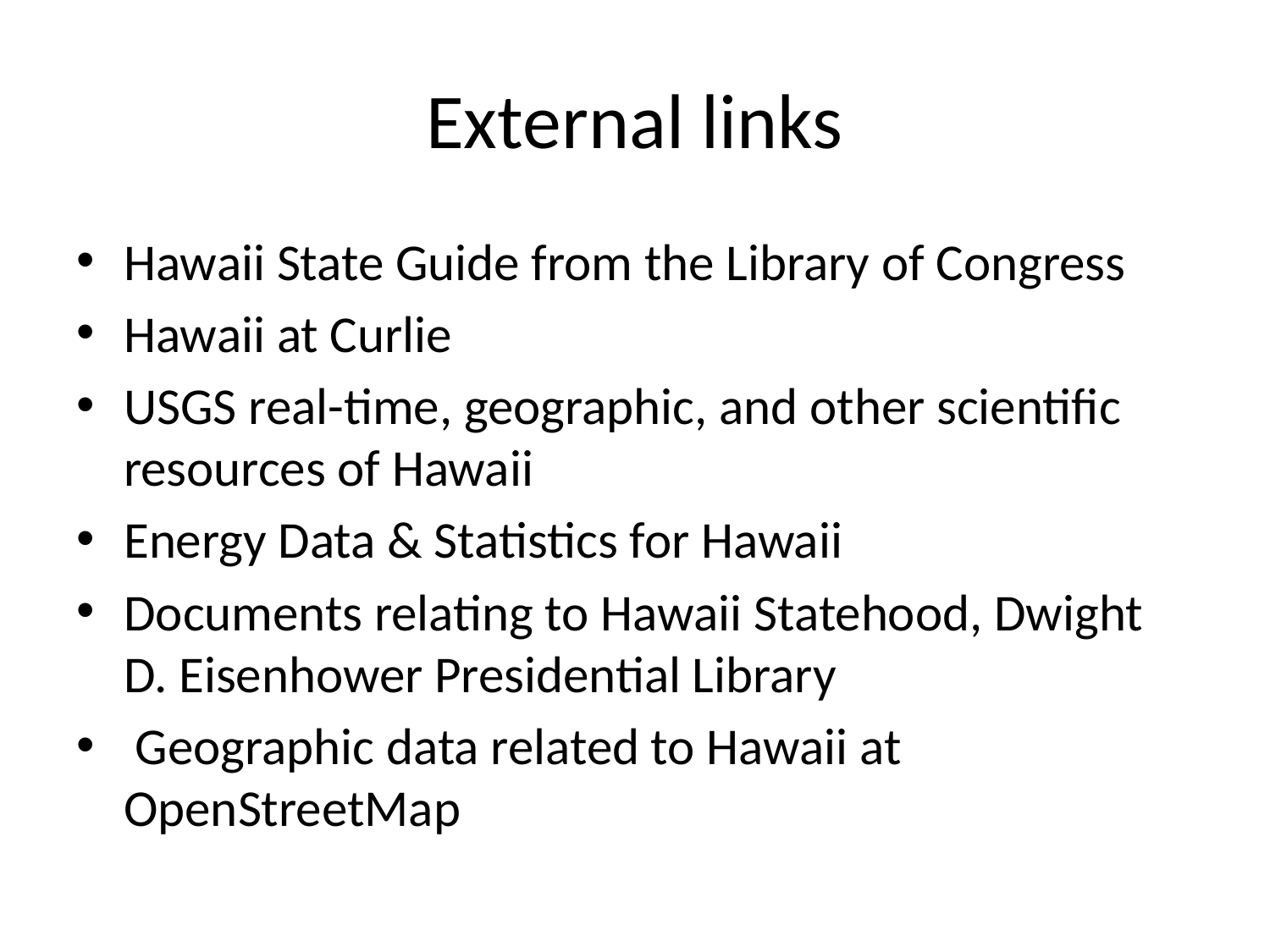

# External links
Hawaii State Guide from the Library of Congress
Hawaii at Curlie
USGS real-time, geographic, and other scientific resources of Hawaii
Energy Data & Statistics for Hawaii
Documents relating to Hawaii Statehood, Dwight D. Eisenhower Presidential Library
 Geographic data related to Hawaii at OpenStreetMap